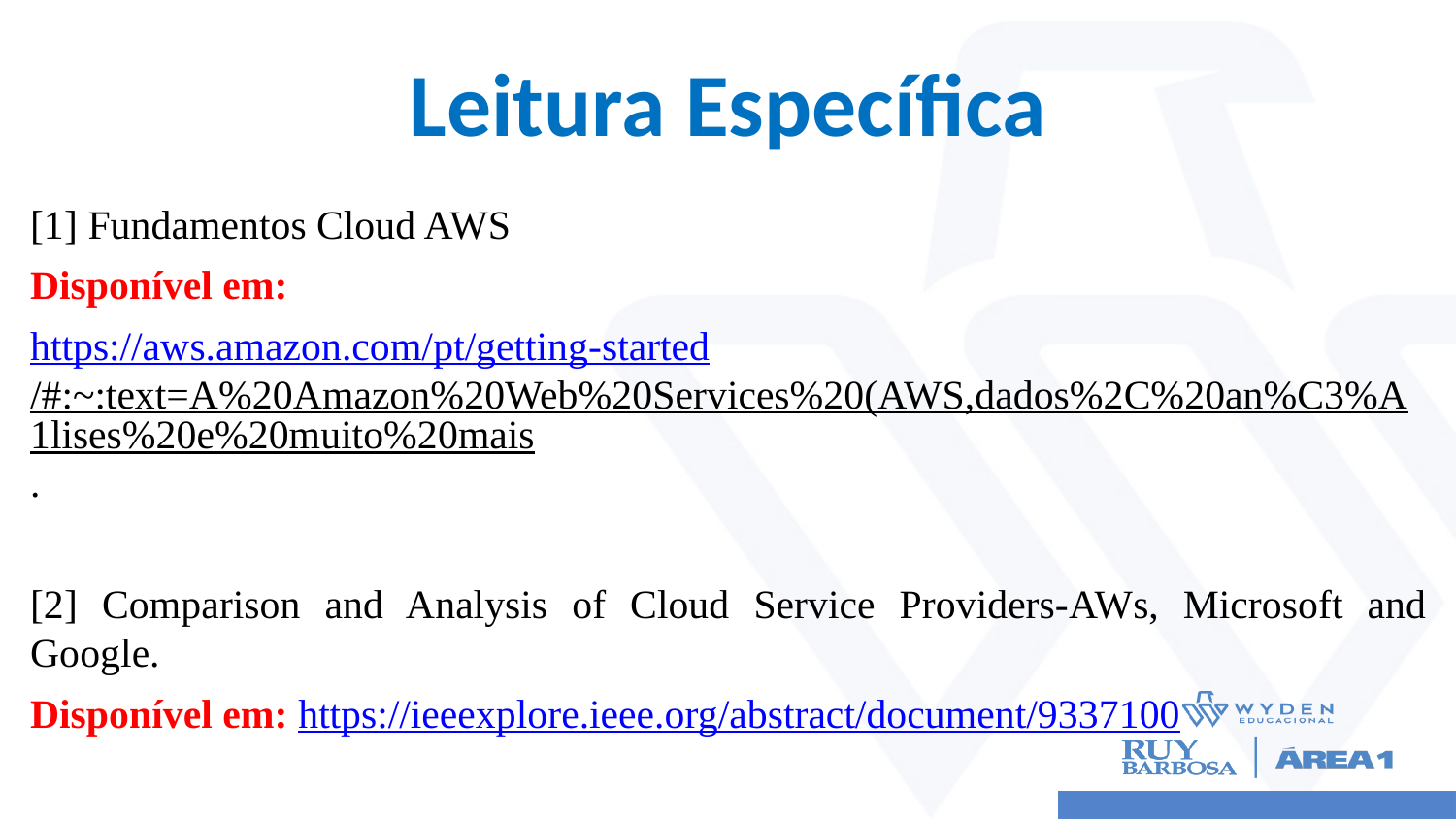

# Leitura Específica
[1] Fundamentos Cloud AWS
Disponível em:
https://aws.amazon.com/pt/getting-started/#:~:text=A%20Amazon%20Web%20Services%20(AWS,dados%2C%20an%C3%A1lises%20e%20muito%20mais.

[2] Comparison and Analysis of Cloud Service Providers-AWs, Microsoft and Google.
Disponível em: https://ieeexplore.ieee.org/abstract/document/9337100